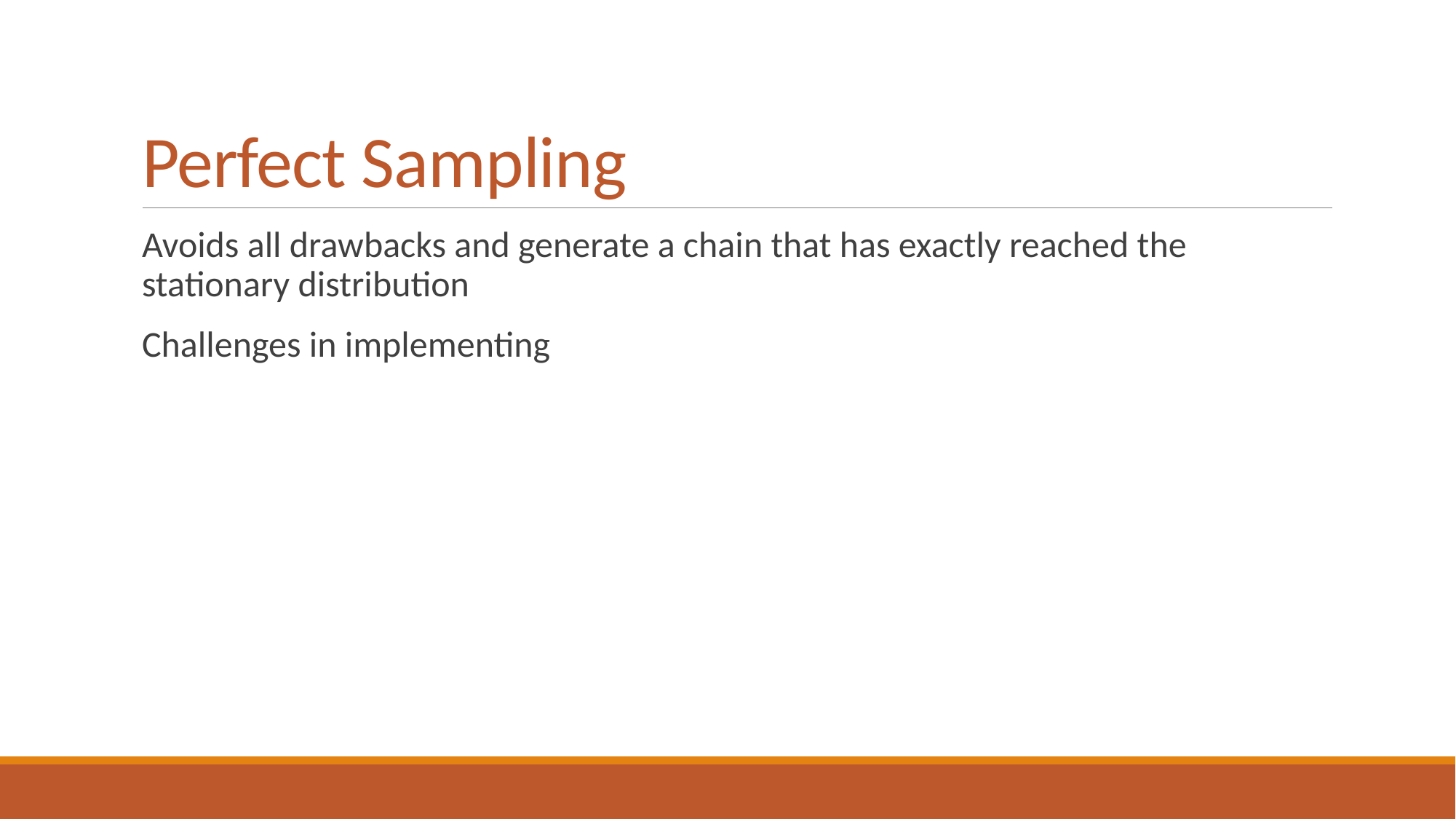

# Perfect Sampling
Avoids all drawbacks and generate a chain that has exactly reached the stationary distribution
Challenges in implementing